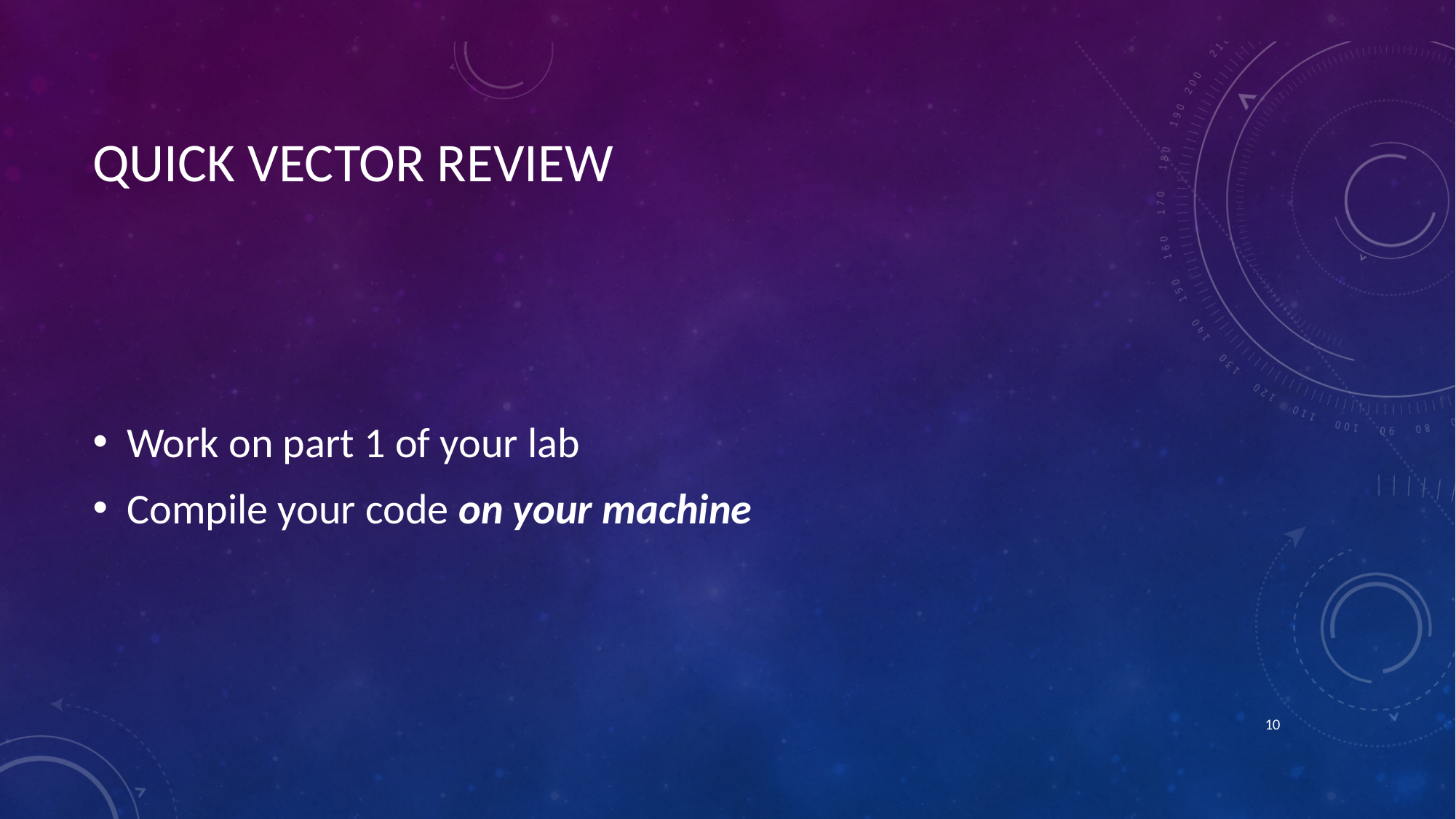

# Quick vector review
Work on part 1 of your lab
Compile your code on your machine
10